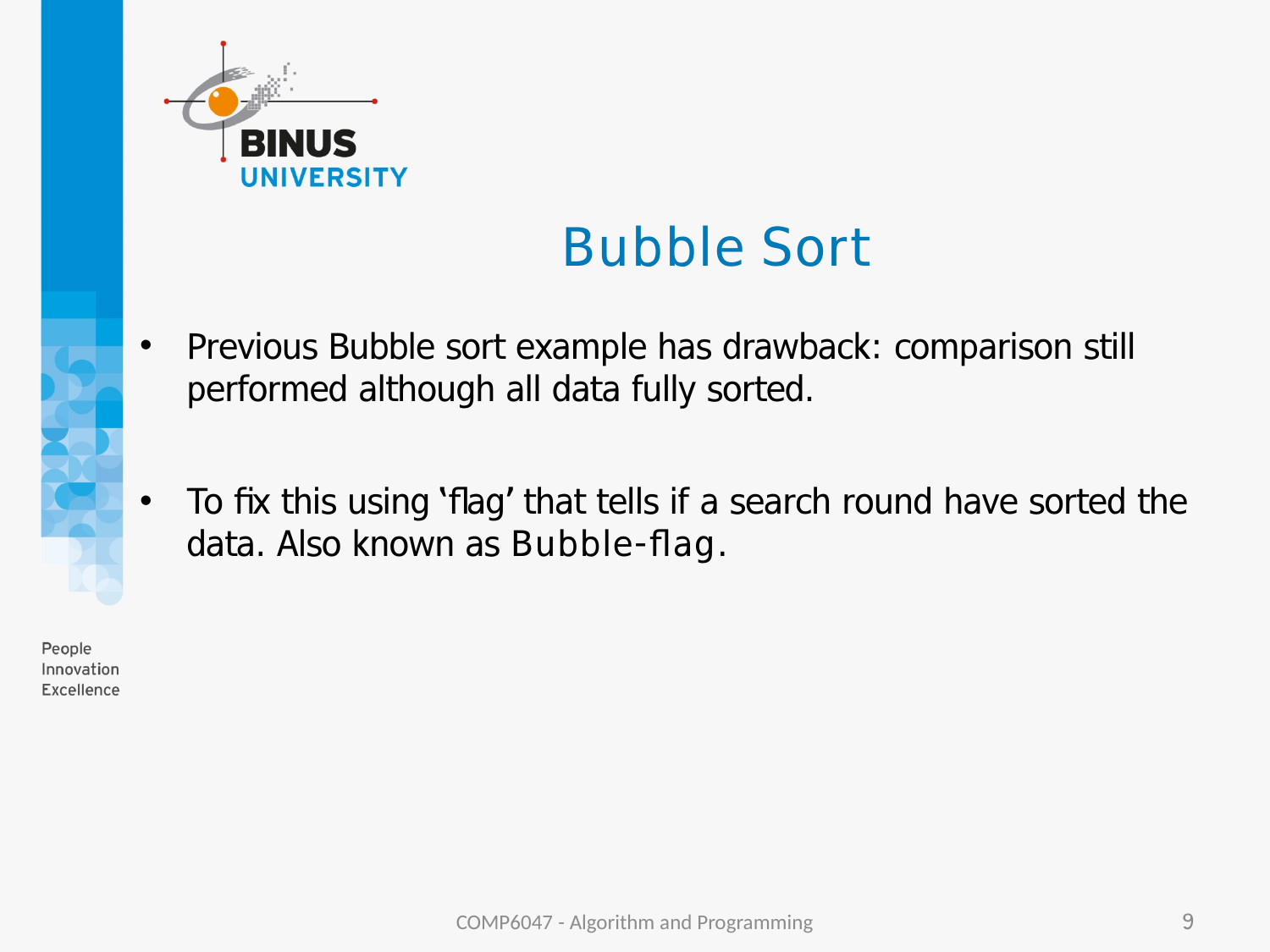

# Bubble Sort
Previous Bubble sort example has drawback: comparison still performed although all data fully sorted.

To fix this using ‘flag’ that tells if a search round have sorted the data. Also known as Bubble-flag.
COMP6047 - Algorithm and Programming
9